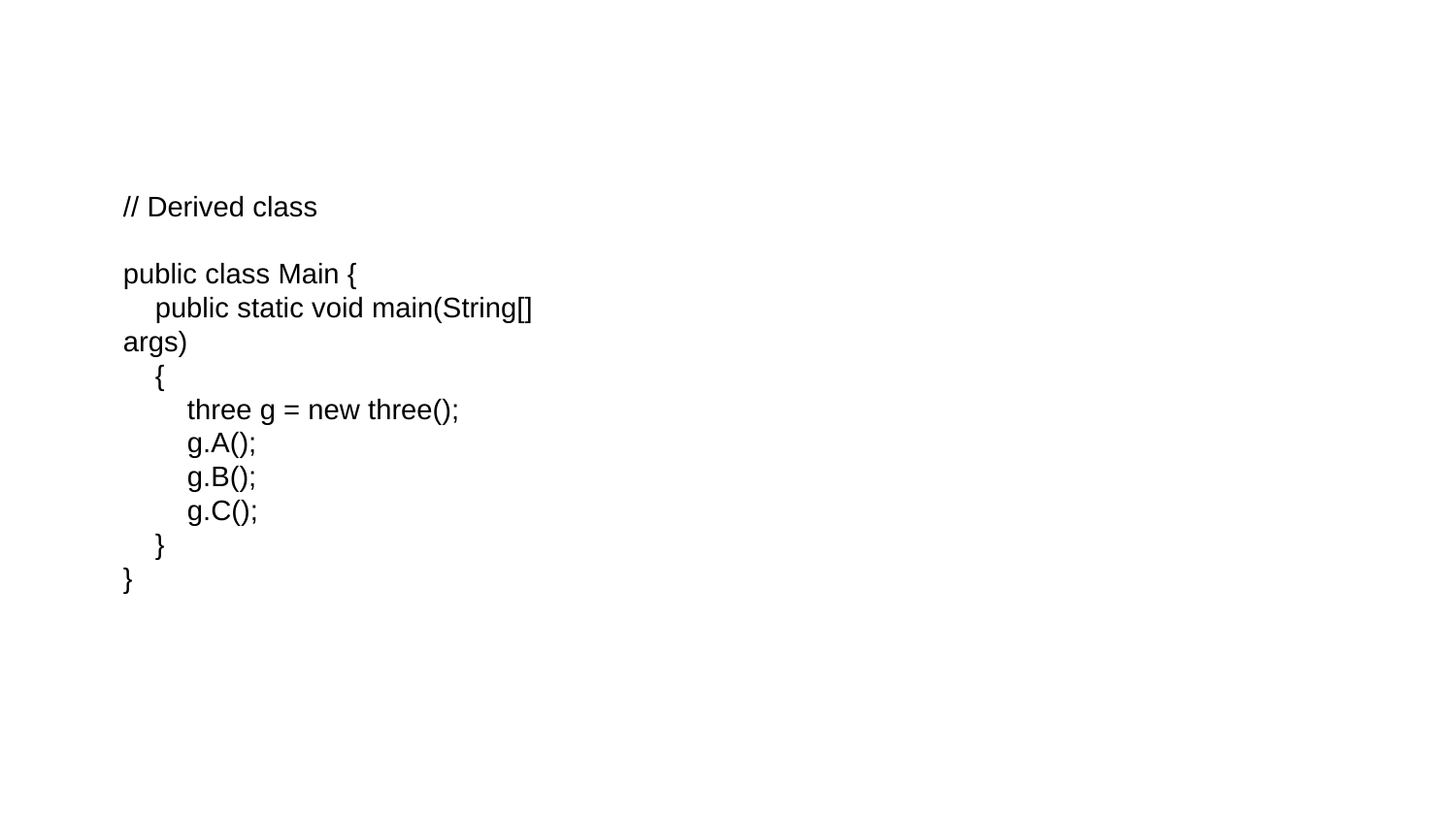

// Derived class

public class Main {
    public static void main(String[] args)
    {
        three g = new three();
        g.A();
        g.B();
        g.C();
    }
}